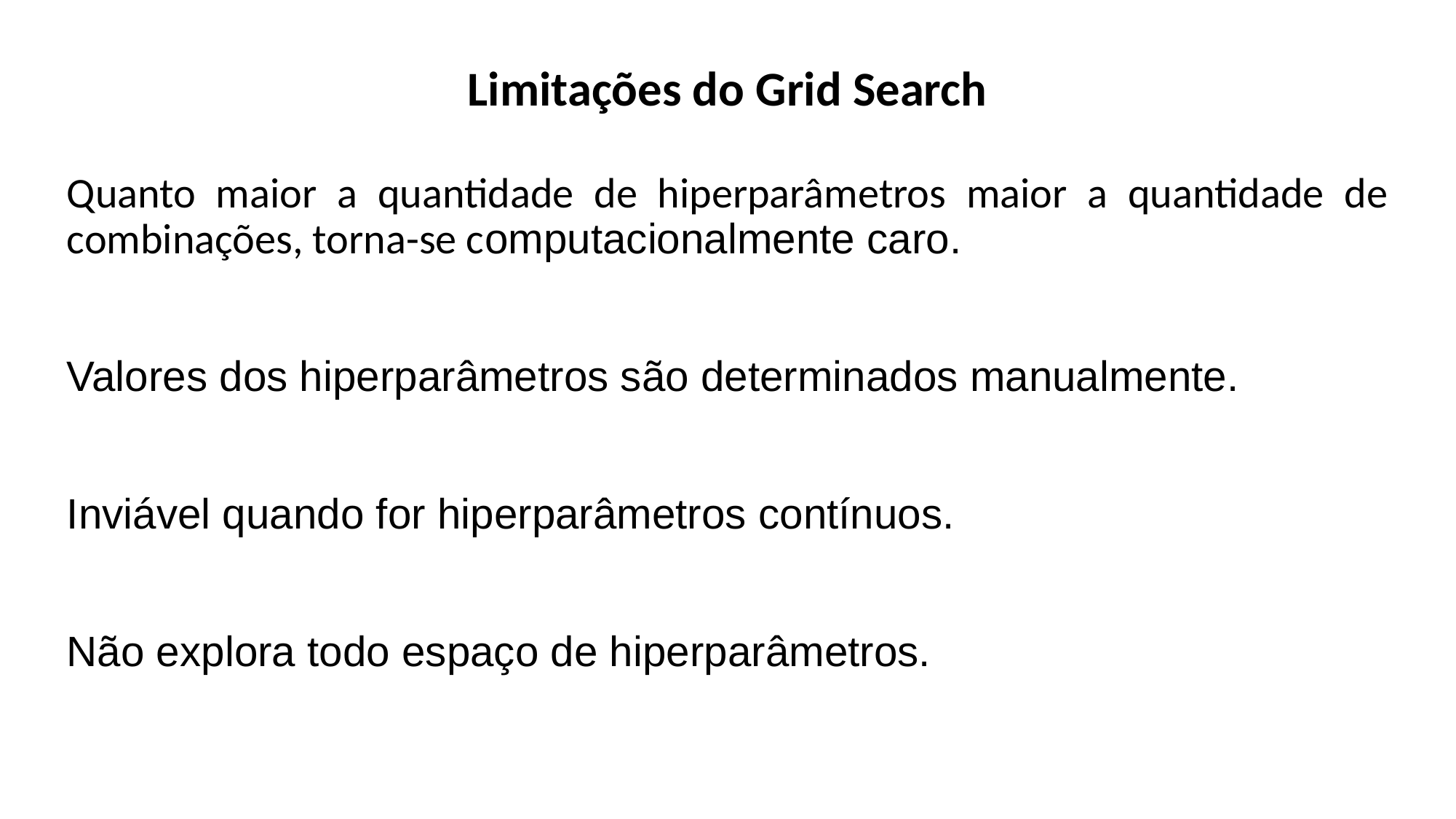

Limitações do Grid Search
Quanto maior a quantidade de hiperparâmetros maior a quantidade de combinações, torna-se computacionalmente caro.

Valores dos hiperparâmetros são determinados manualmente.

Inviável quando for hiperparâmetros contínuos.

Não explora todo espaço de hiperparâmetros.